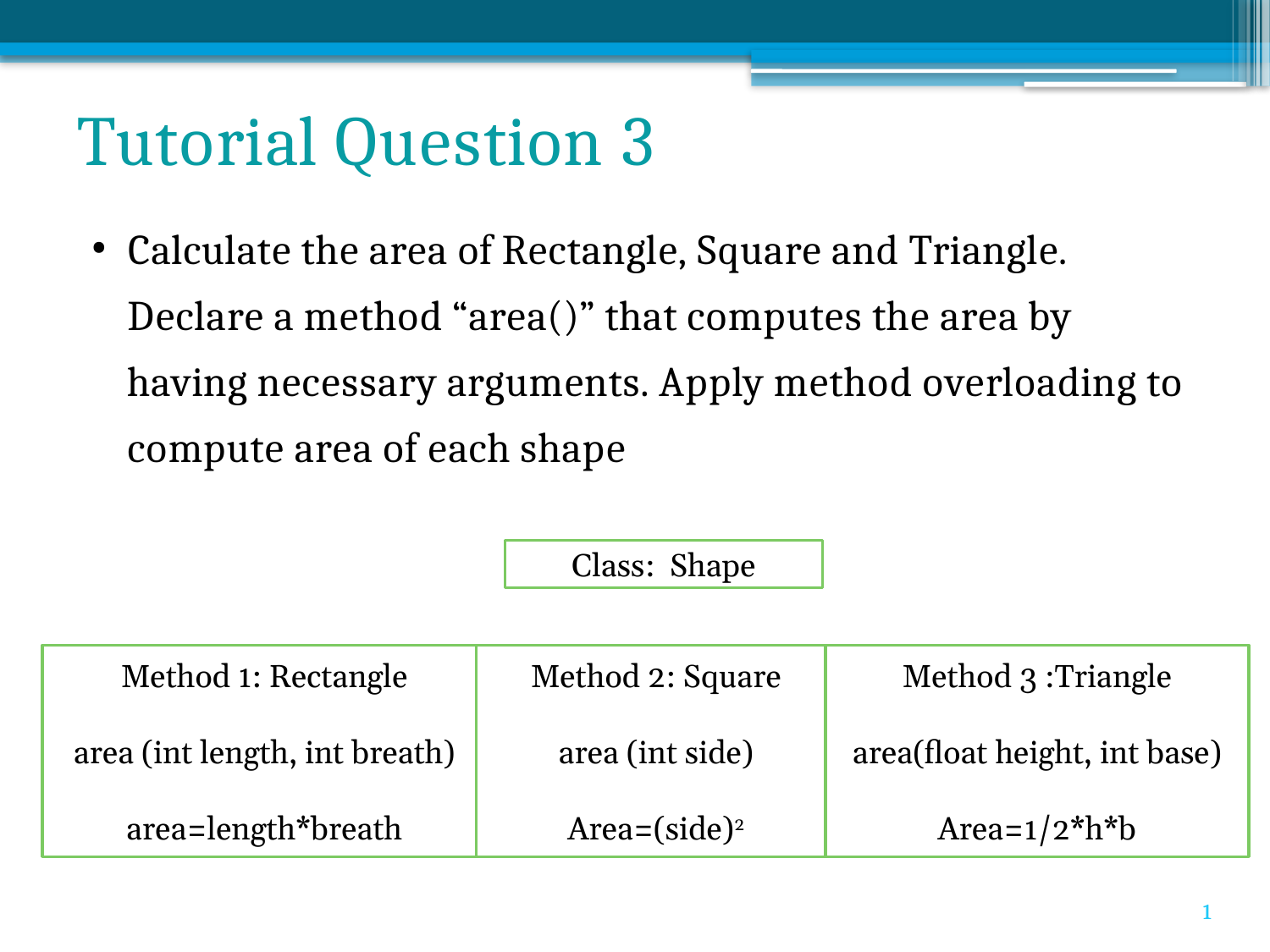

# Tutorial Question 3
Calculate the area of Rectangle, Square and Triangle. Declare a method “area()” that computes the area by having necessary arguments. Apply method overloading to compute area of each shape
Class:  Shape
Method 1: Rectangle

area (int length, int breath)

area=length*breath
Method 2: Square

area (int side)

Area=(side)2
Method 3 :Triangle

area(float height, int base)

Area=1/2*h*b
1